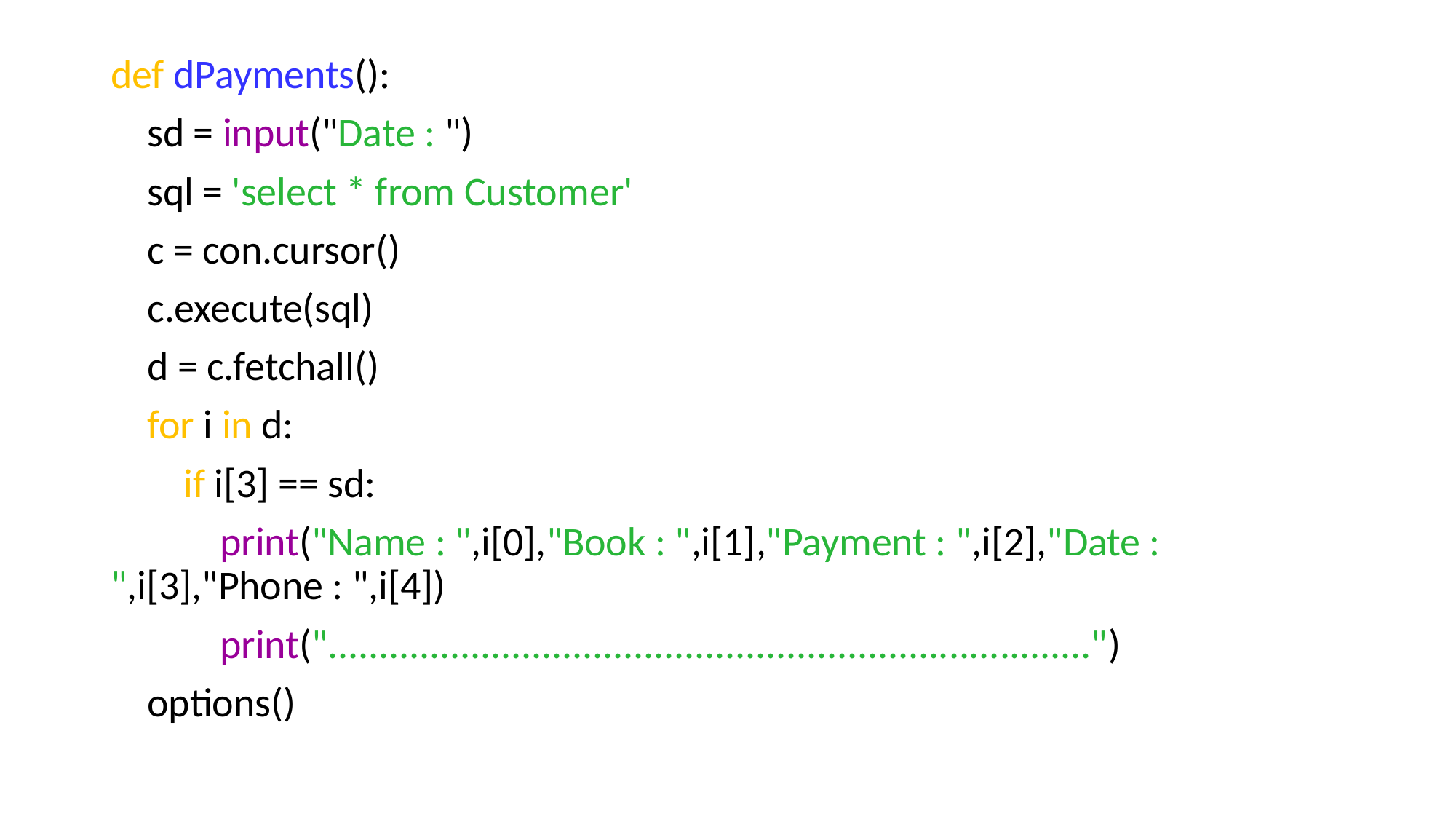

def dPayments():
    sd = input("Date : ")
    sql = 'select * from Customer'
    c = con.cursor()
    c.execute(sql)
    d = c.fetchall()
    for i in d:
        if i[3] == sd:
            print("Name : ",i[0],"Book : ",i[1],"Payment : ",i[2],"Date : ",i[3],"Phone : ",i[4])
            print("...........................................................................")
    options()